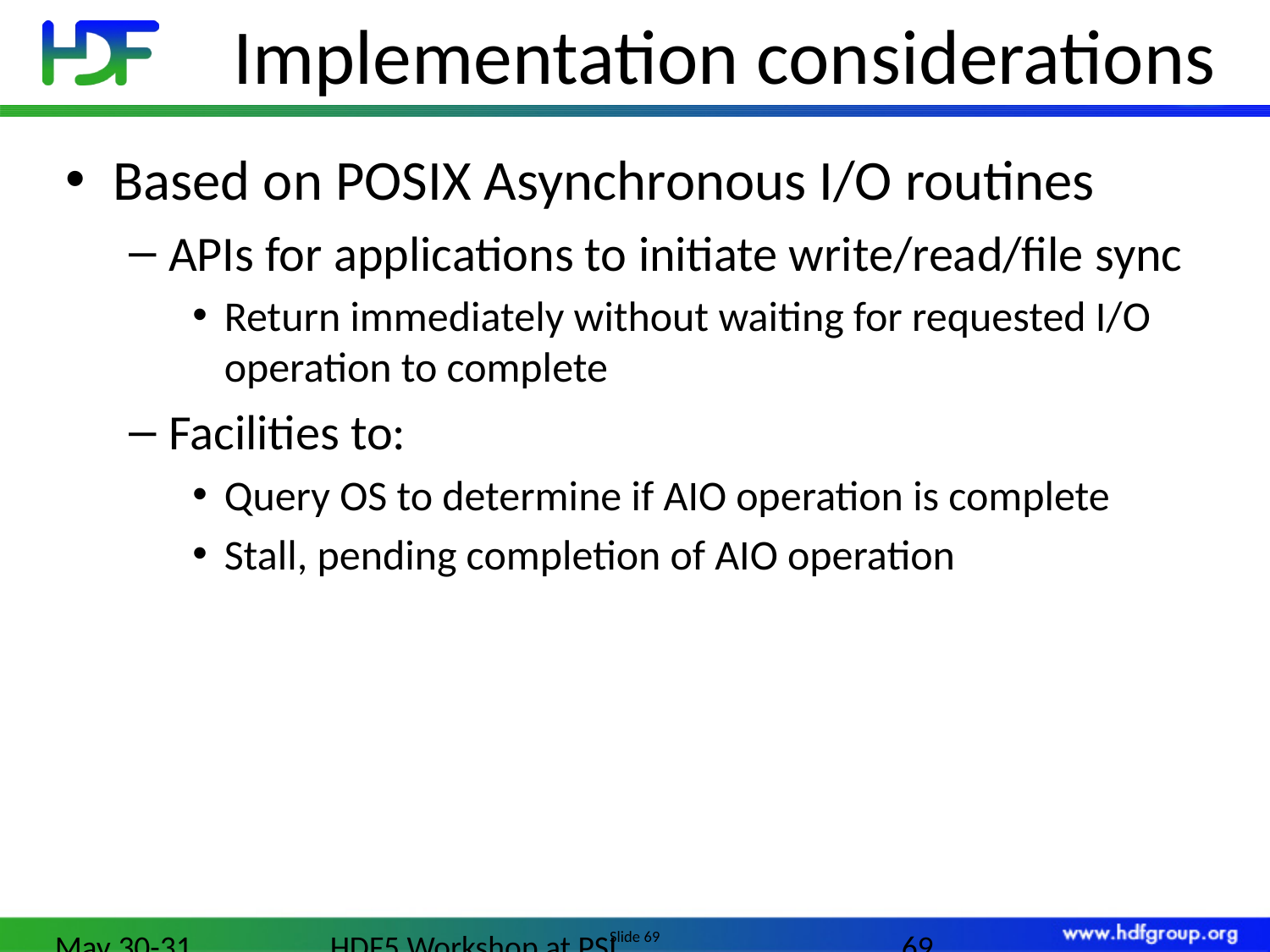

# Implementation considerations
Based on POSIX Asynchronous I/O routines
APIs for applications to initiate write/read/file sync
Return immediately without waiting for requested I/O operation to complete
Facilities to:
Query OS to determine if AIO operation is complete
Stall, pending completion of AIO operation

May 30-31, 2012
HDF5 Workshop at PSI
69